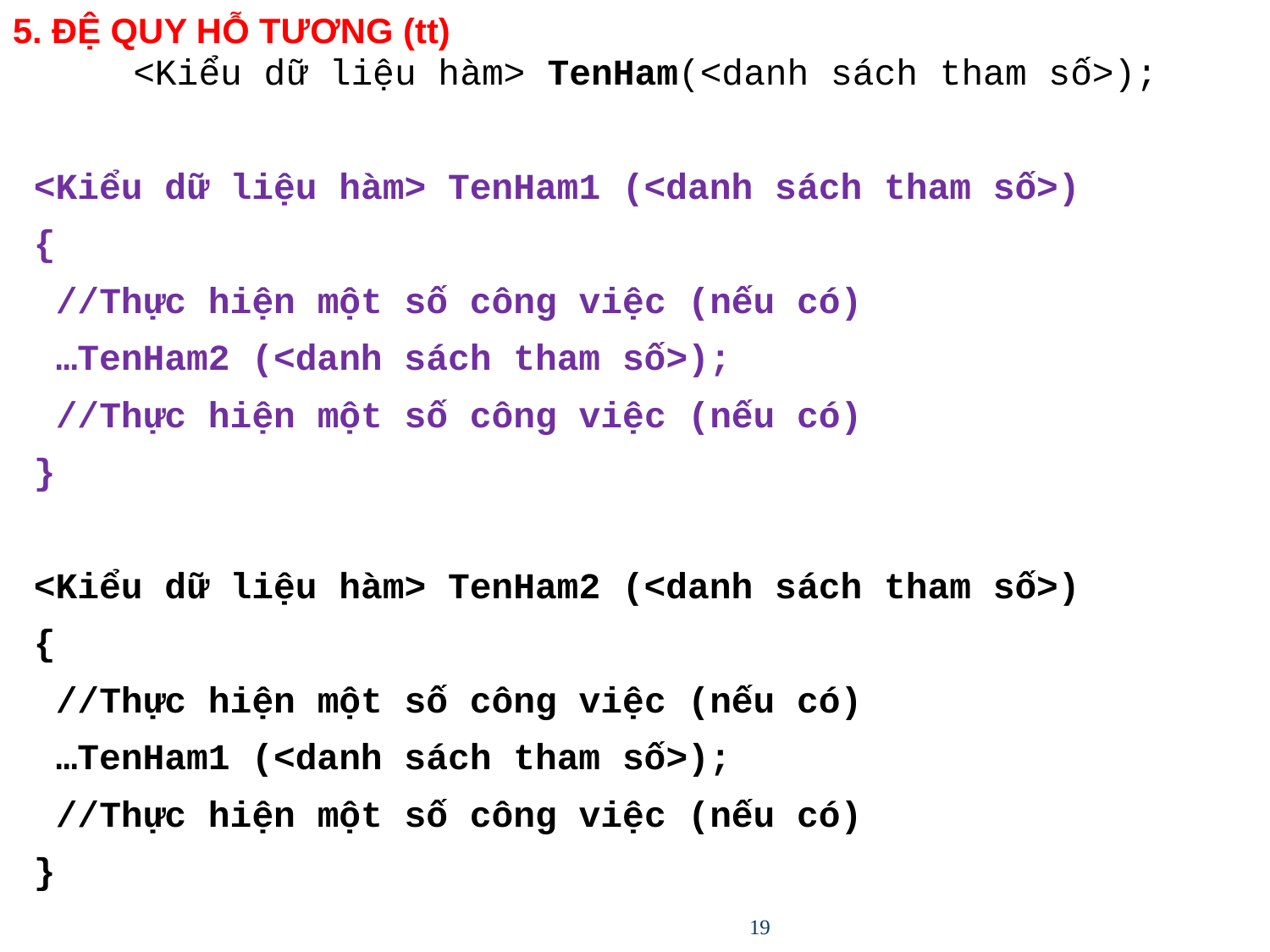

# 5. ĐỆ QUY HỖ TƯƠNG (tt)
<Kiểu dữ liệu hàm> TenHam(<danh sách tham số>);

<Kiểu dữ liệu hàm> TenHam1 (<danh sách tham số>)
{
//Thực hiện một số công việc (nếu có)
…TenHam2 (<danh sách tham số>);
//Thực hiện một số công việc (nếu có)
}

<Kiểu dữ liệu hàm> TenHam2 (<danh sách tham số>)
{
//Thực hiện một số công việc (nếu có)
…TenHam1 (<danh sách tham số>);
//Thực hiện một số công việc (nếu có)
}

19